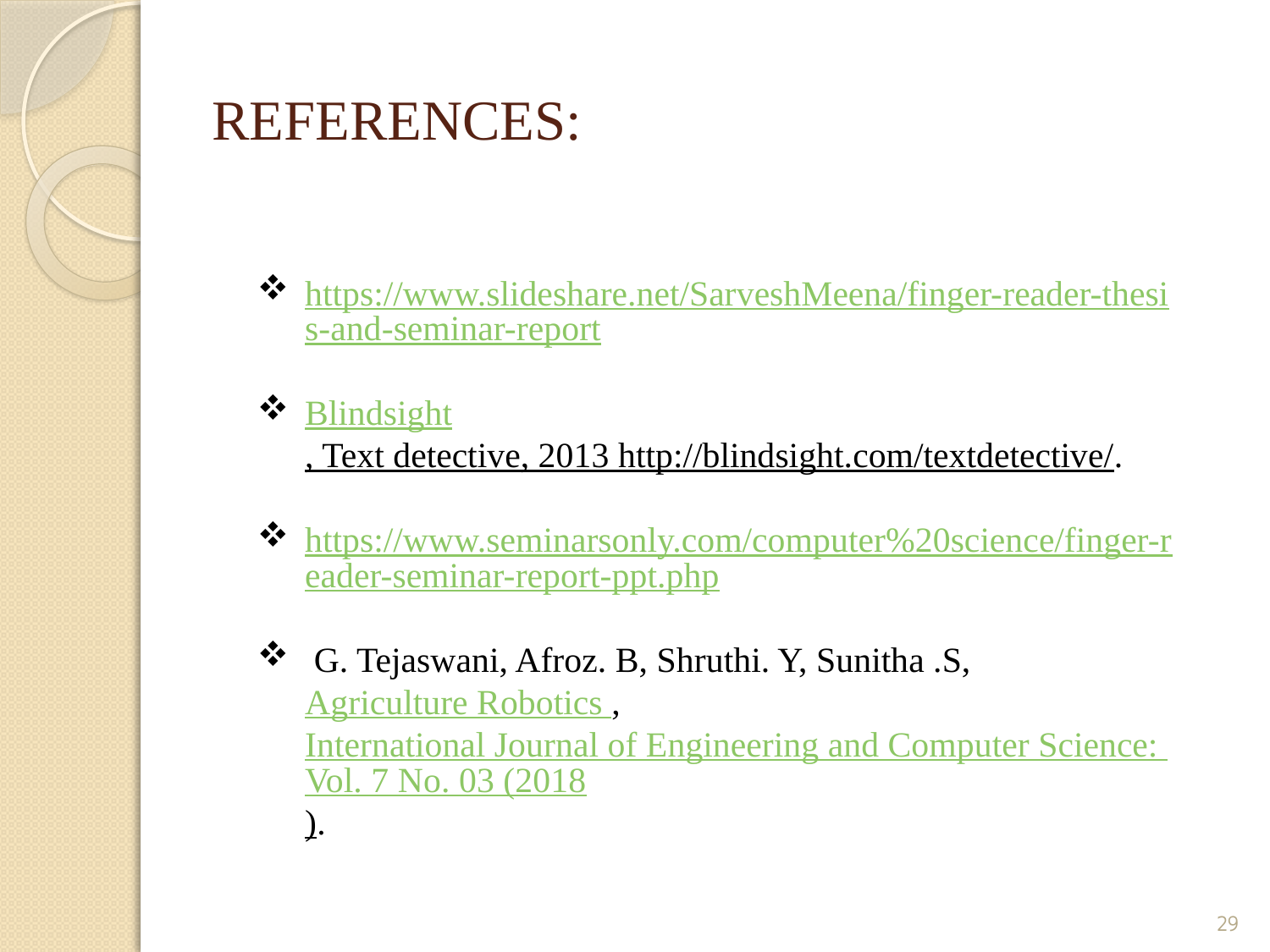

# REFERENCES:

https://www.slideshare.net/SarveshMeena/finger-reader-thesis-and-seminar-report

Blindsight, Text detective, 2013 http://blindsight.com/textdetective/.

https://www.seminarsonly.com/computer%20science/finger-reader-seminar-report-ppt.php

 G. Tejaswani, Afroz. B, Shruthi. Y, Sunitha .S, Agriculture Robotics , International Journal of Engineering and Computer Science: Vol. 7 No. 03 (2018).

29